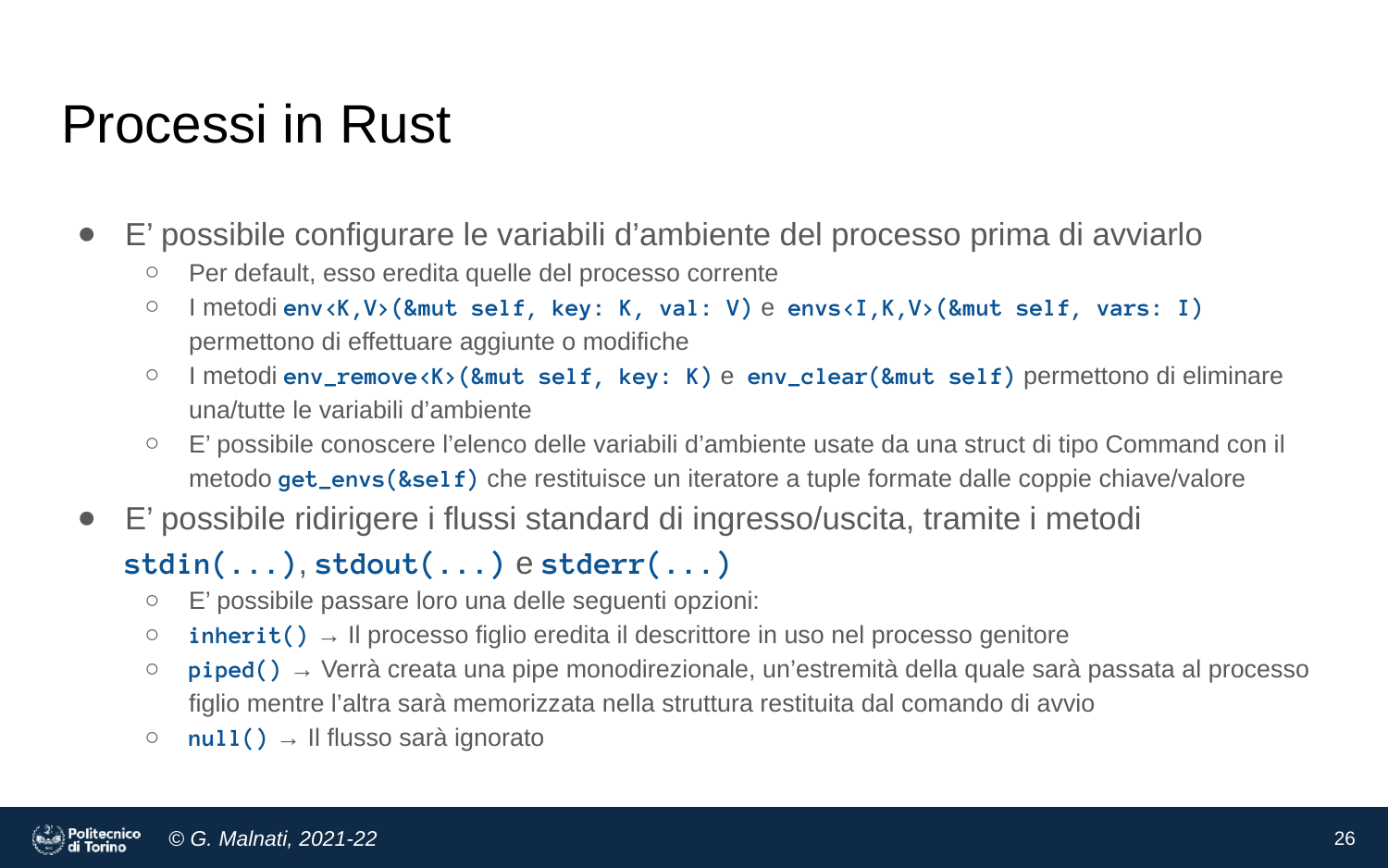

# Processi in Rust
E’ possibile configurare le variabili d’ambiente del processo prima di avviarlo
Per default, esso eredita quelle del processo corrente
I metodi env<K,V>(&mut self, key: K, val: V) e  envs<I,K,V>(&mut self, vars: I) permettono di effettuare aggiunte o modifiche
I metodi env_remove<K>(&mut self, key: K) e  env_clear(&mut self) permettono di eliminare una/tutte le variabili d’ambiente
E’ possibile conoscere l’elenco delle variabili d’ambiente usate da una struct di tipo Command con il metodo get_envs(&self) che restituisce un iteratore a tuple formate dalle coppie chiave/valore
E’ possibile ridirigere i flussi standard di ingresso/uscita, tramite i metodi stdin(...), stdout(...) e stderr(...)
E’ possibile passare loro una delle seguenti opzioni:
inherit() → Il processo figlio eredita il descrittore in uso nel processo genitore
piped() → Verrà creata una pipe monodirezionale, un’estremità della quale sarà passata al processo figlio mentre l’altra sarà memorizzata nella struttura restituita dal comando di avvio
null() → Il flusso sarà ignorato
26